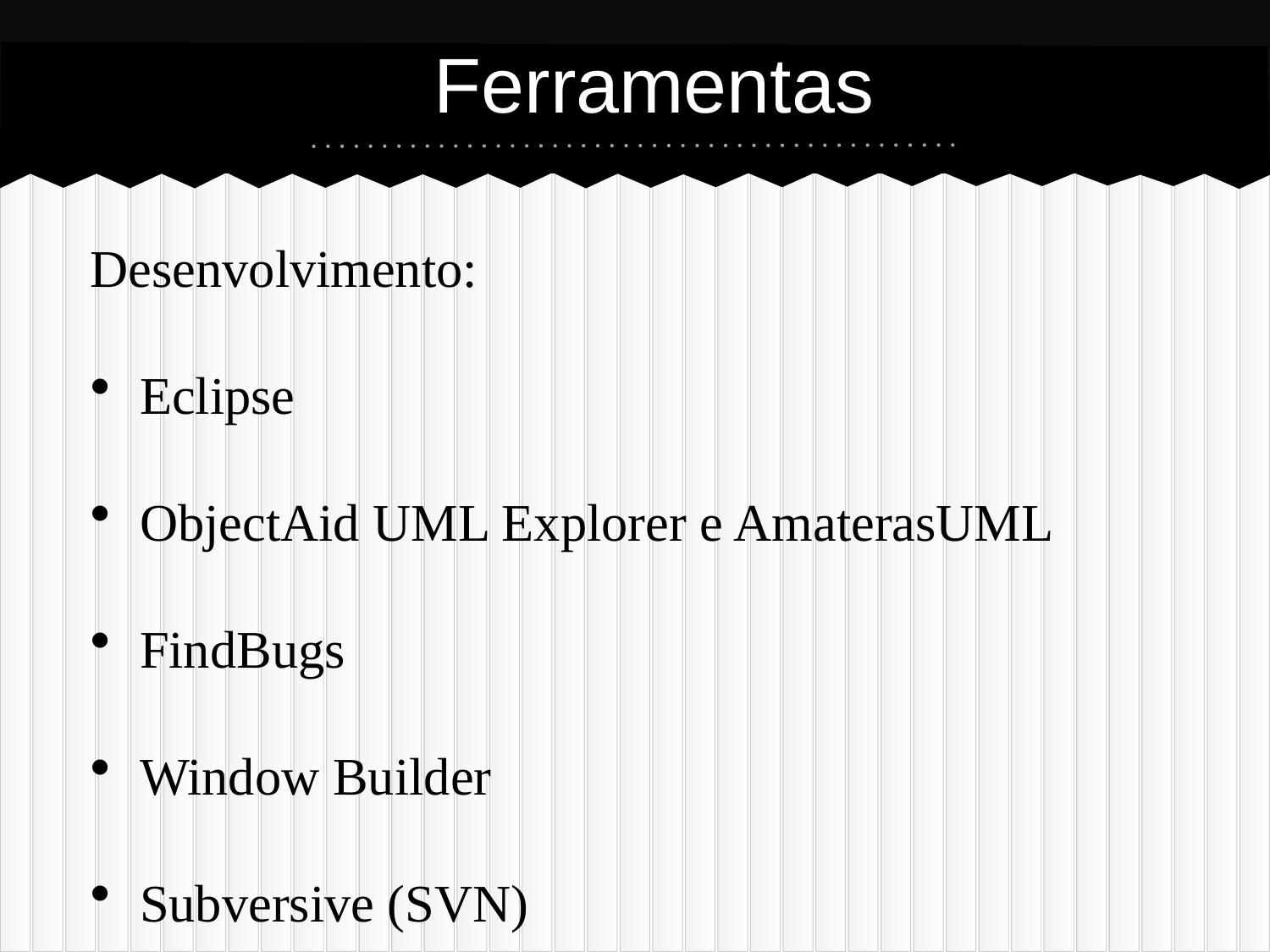

# Ferramentas
Desenvolvimento:

Eclipse

ObjectAid UML Explorer e AmaterasUML

FindBugs

Window Builder

Subversive (SVN)